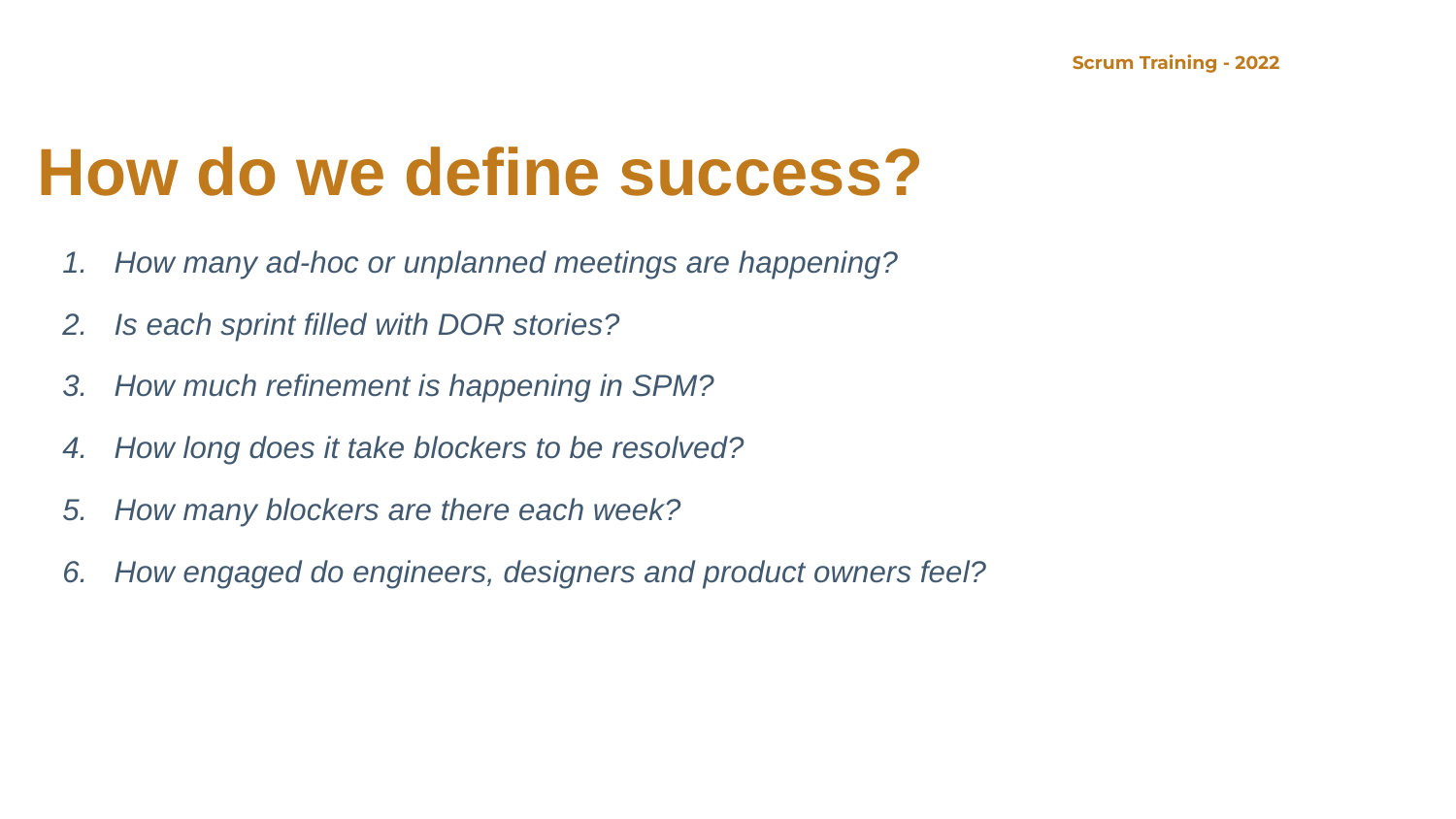

Scrum Training - 2022
# How do we define success?
How many ad-hoc or unplanned meetings are happening?
Is each sprint filled with DOR stories?
How much refinement is happening in SPM?
How long does it take blockers to be resolved?
How many blockers are there each week?
How engaged do engineers, designers and product owners feel?